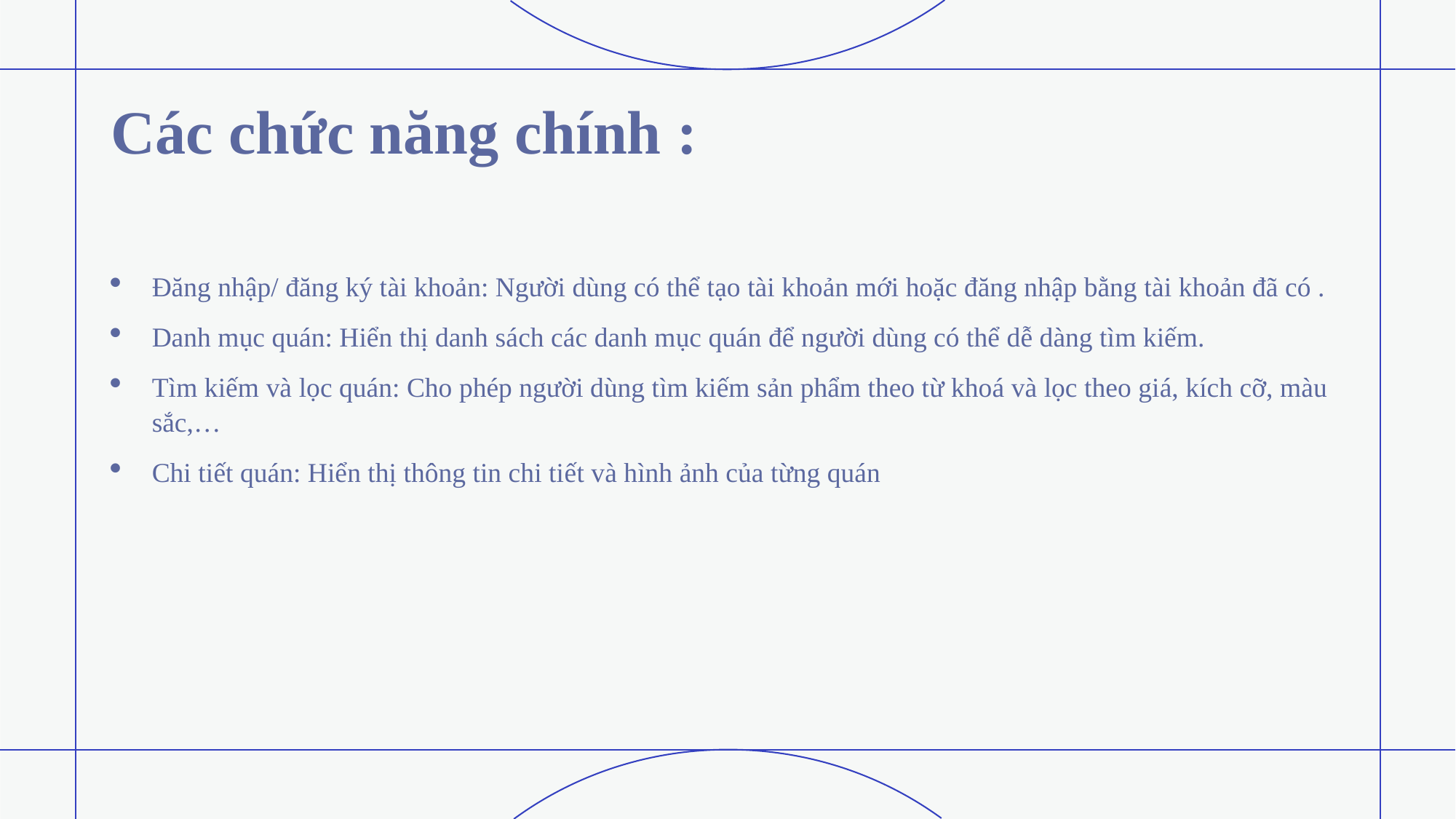

# Các chức năng chính :
Đăng nhập/ đăng ký tài khoản: Người dùng có thể tạo tài khoản mới hoặc đăng nhập bằng tài khoản đã có .
Danh mục quán: Hiển thị danh sách các danh mục quán để người dùng có thể dễ dàng tìm kiếm.
Tìm kiếm và lọc quán: Cho phép người dùng tìm kiếm sản phẩm theo từ khoá và lọc theo giá, kích cỡ, màu sắc,…
Chi tiết quán: Hiển thị thông tin chi tiết và hình ảnh của từng quán